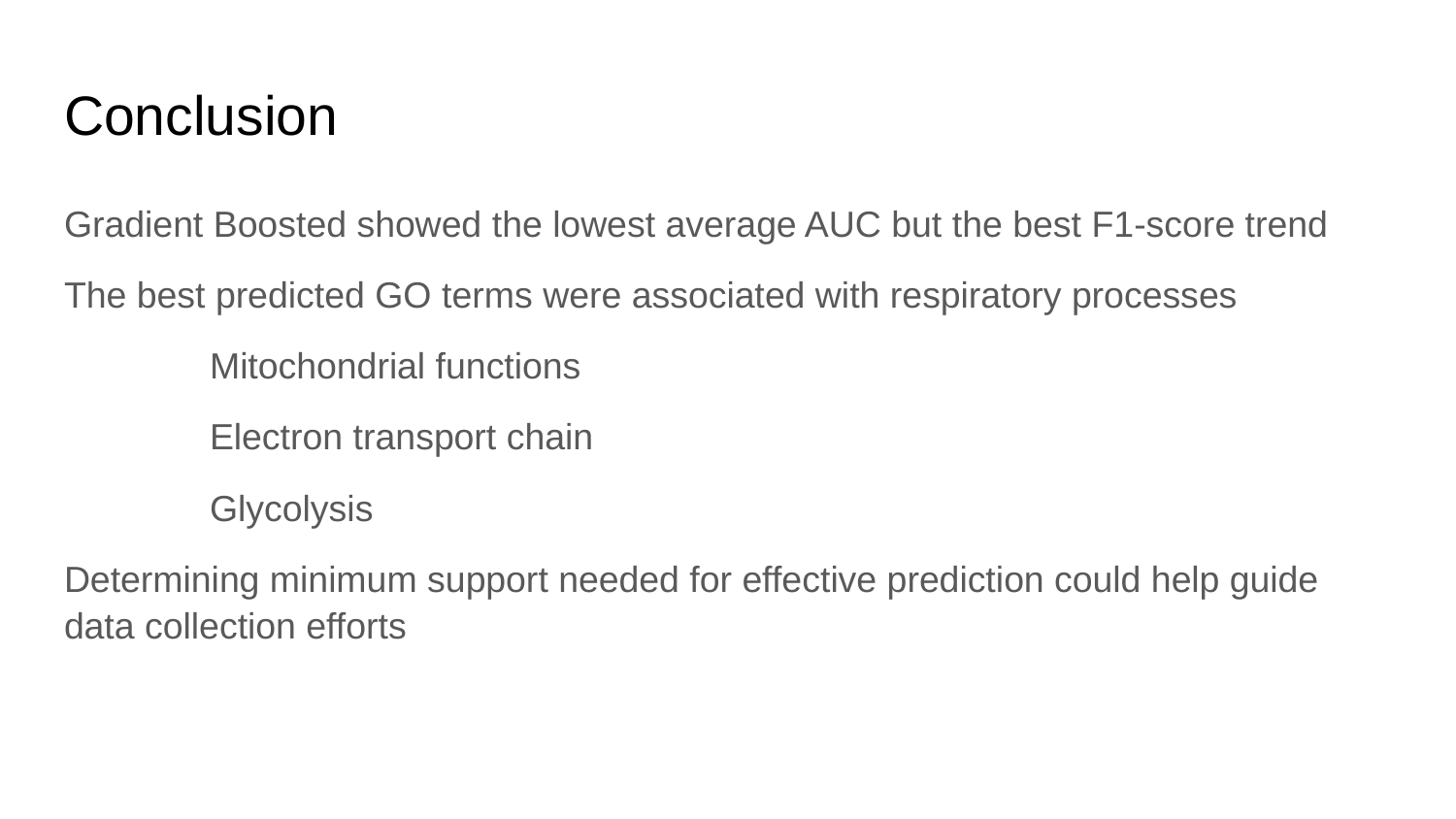

# Conclusion
Gradient Boosted showed the lowest average AUC but the best F1-score trend
The best predicted GO terms were associated with respiratory processes
	Mitochondrial functions
	Electron transport chain
	Glycolysis
Determining minimum support needed for effective prediction could help guide data collection efforts